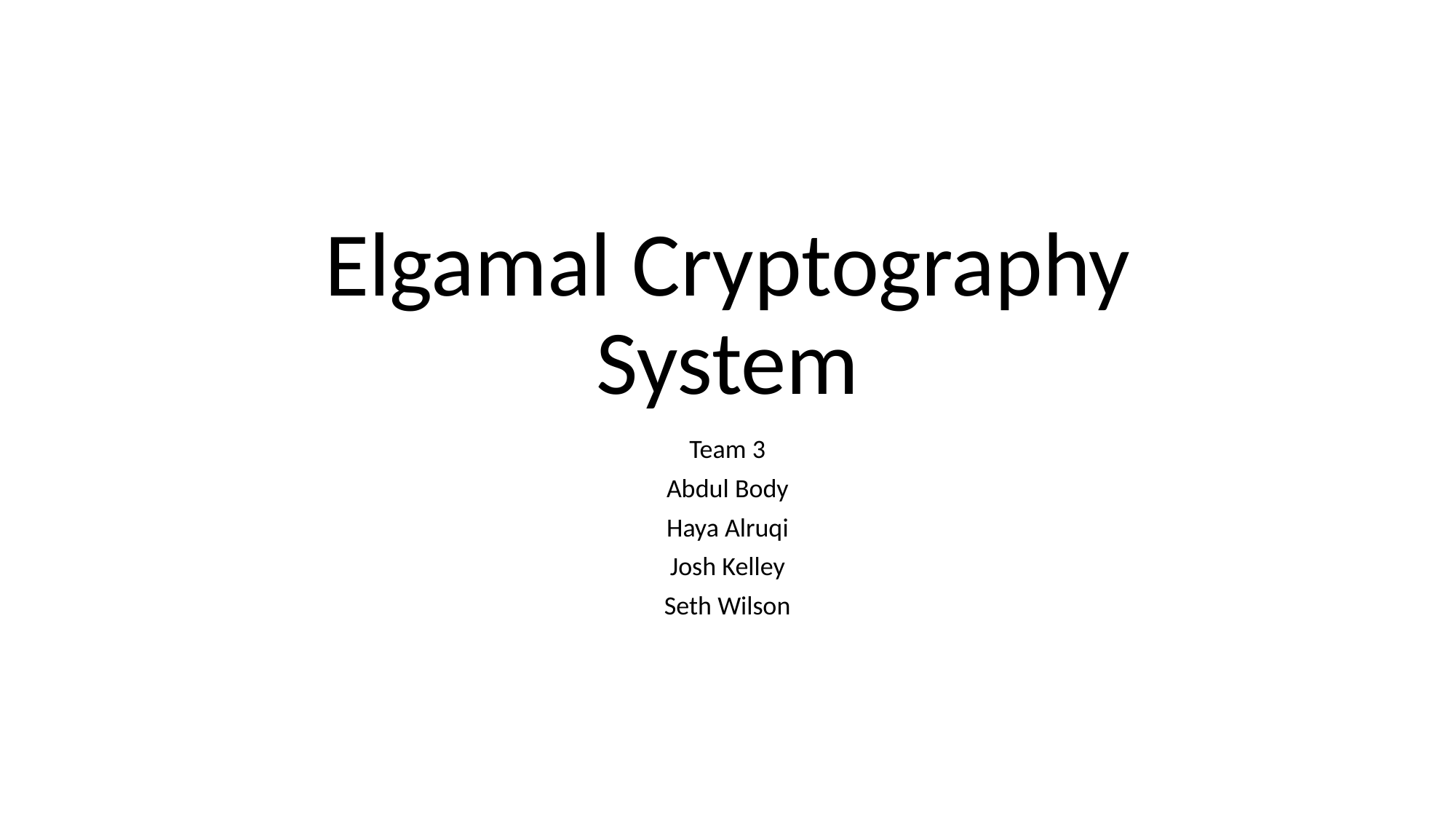

# Elgamal Cryptography System
Team 3
Abdul Body
Haya Alruqi
Josh Kelley
Seth Wilson